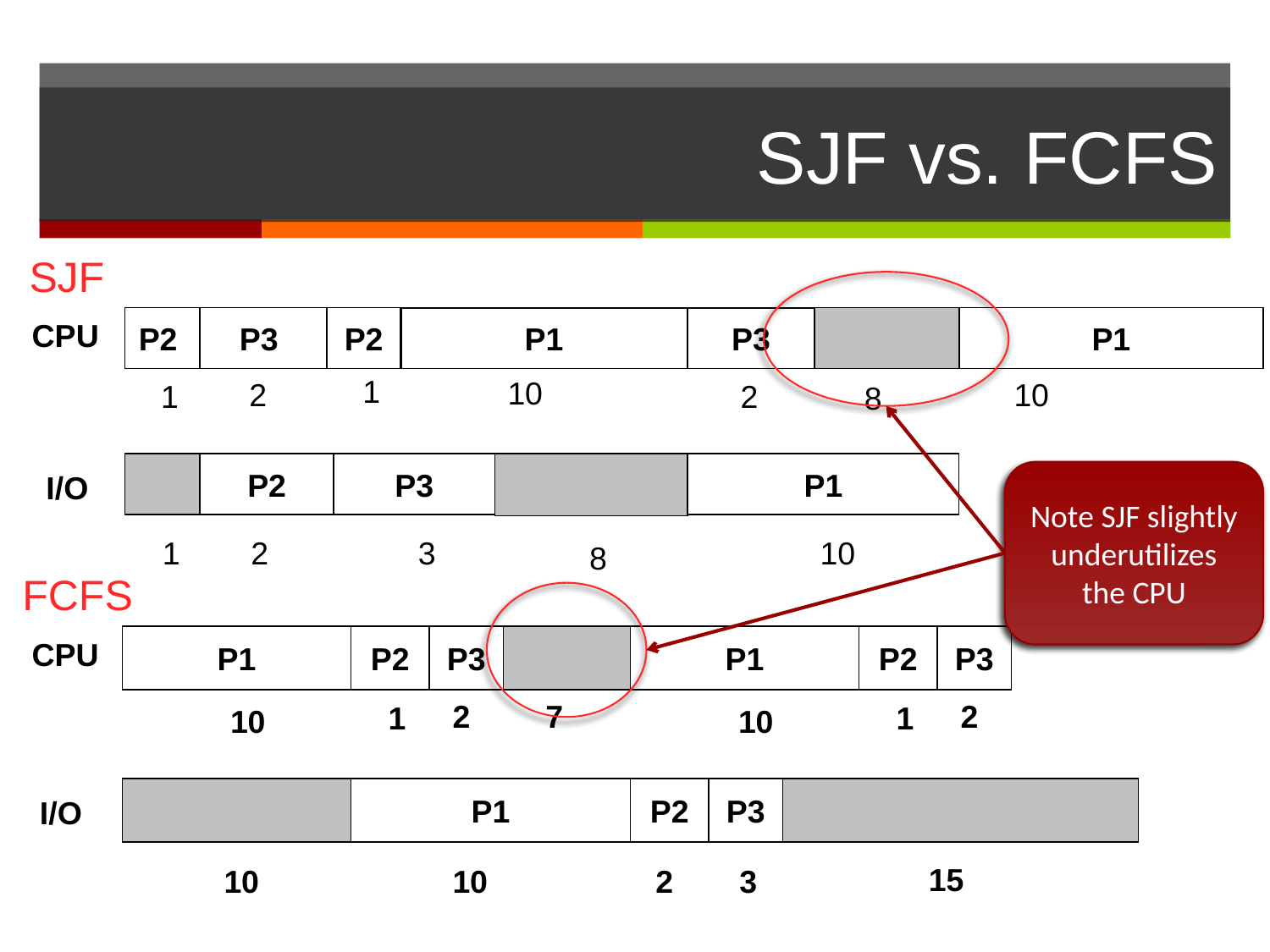

# SJF vs. FCFS
SJF

P2
P3
P2

P1
P1
P3
CPU
1
10
   2
10
1
2
8

P2
P3

P1
I/O
1
   2
3
10
8
Note SJF slightly underutilizes the CPU
FCFS

P1
P2
P3

P1
P2
P3
CPU
2
7
2

1
1
10
10

P1
P2
P3
I/O
10
10
2
3

15